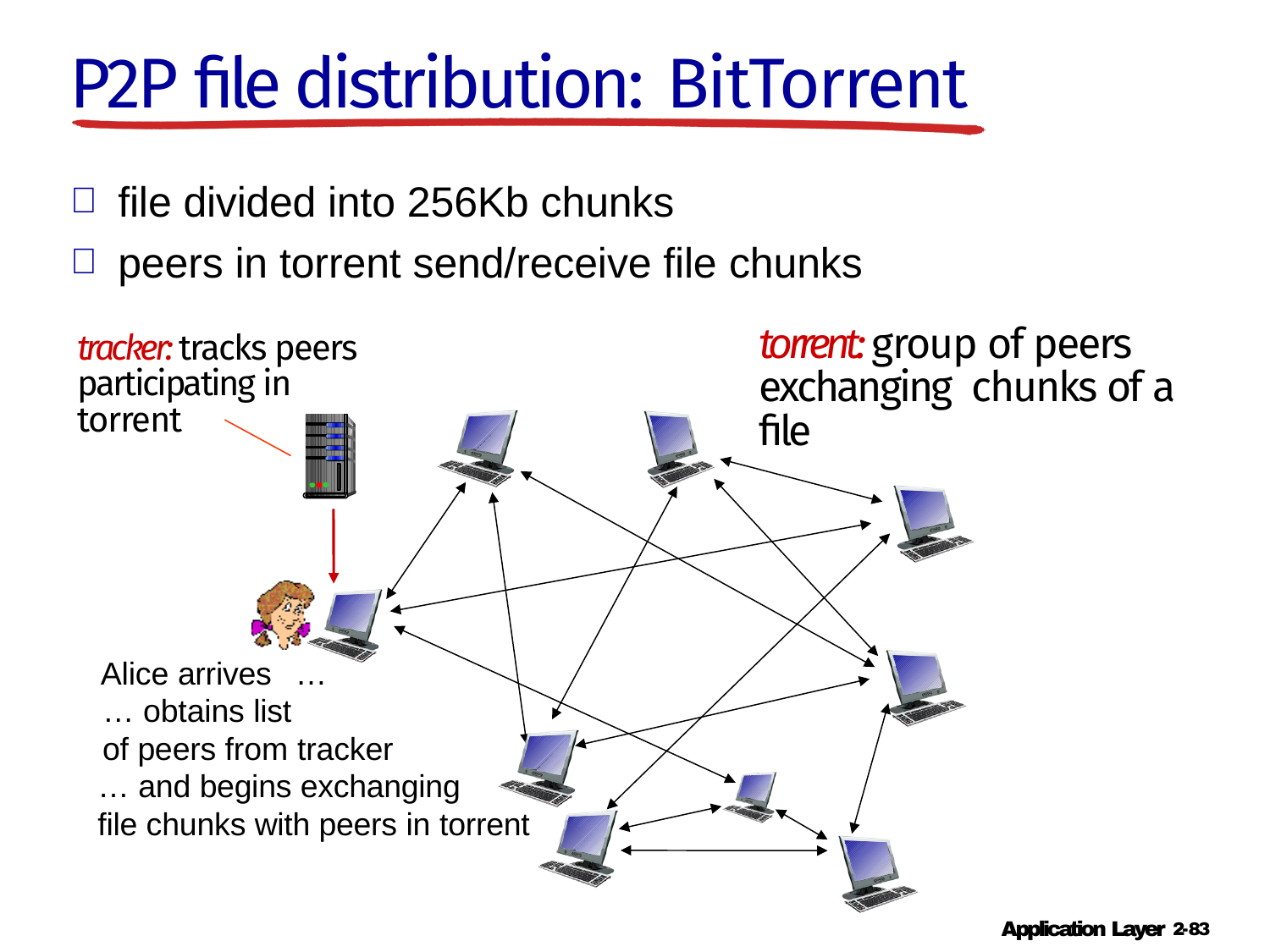

# P2P file distribution: BitTorrent

file divided into 256Kb chunks
peers in torrent send/receive file chunks
torrent: group of peers  exchanging	chunks of a file
tracker: tracks peers  participating in torrent

Alice arrives	…
… obtains list
of peers from tracker
… and begins exchanging
file chunks with peers in torrent

Application Layer 2-83